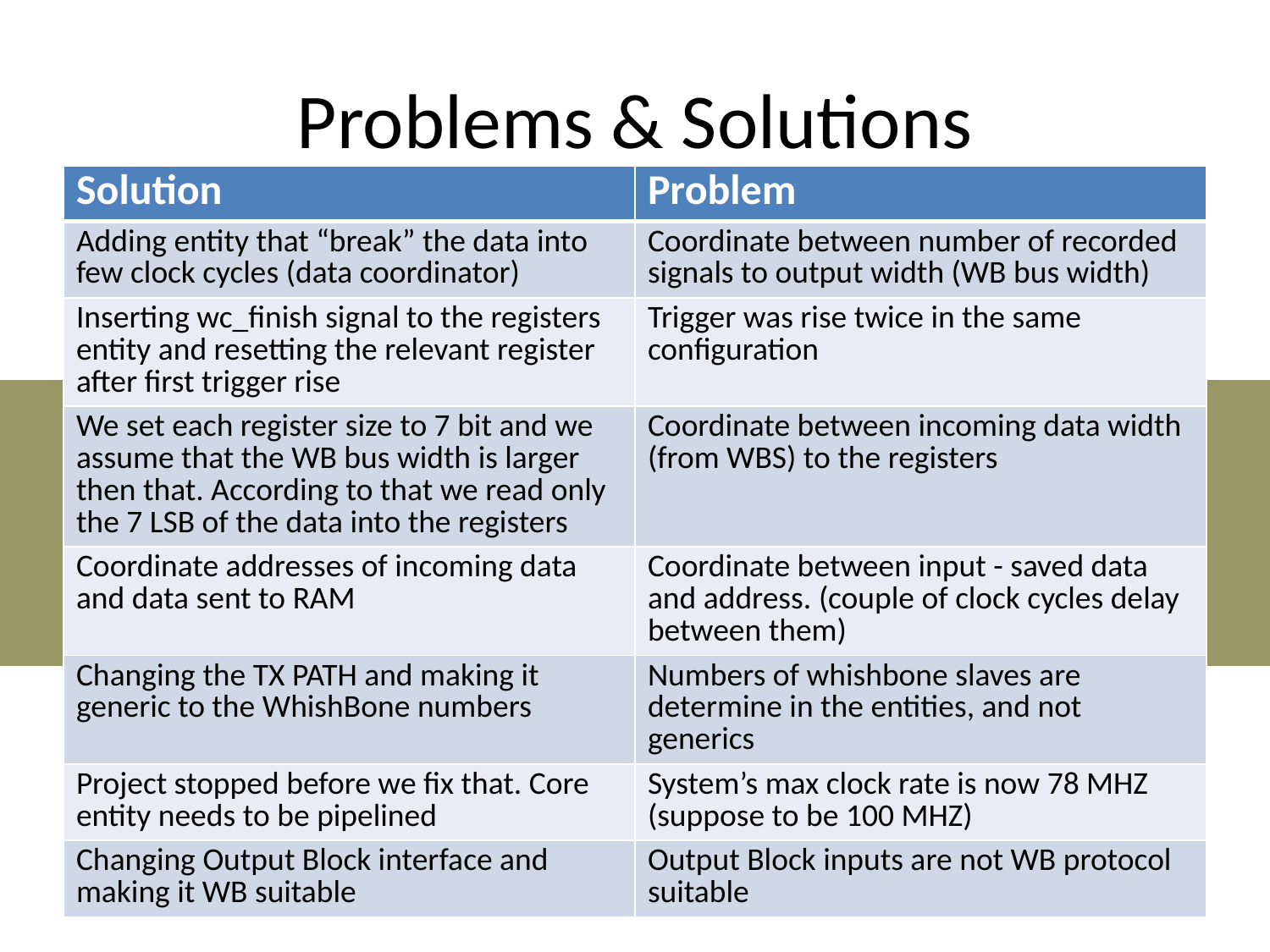

# Problems & Solutions
| Solution | Problem |
| --- | --- |
| Adding entity that “break” the data into few clock cycles (data coordinator) | Coordinate between number of recorded signals to output width (WB bus width) |
| Inserting wc\_finish signal to the registers entity and resetting the relevant register after first trigger rise | Trigger was rise twice in the same configuration |
| We set each register size to 7 bit and we assume that the WB bus width is larger then that. According to that we read only the 7 LSB of the data into the registers | Coordinate between incoming data width (from WBS) to the registers |
| Coordinate addresses of incoming data and data sent to RAM | Coordinate between input - saved data and address. (couple of clock cycles delay between them) |
| Changing the TX PATH and making it generic to the WhishBone numbers | Numbers of whishbone slaves are determine in the entities, and not generics |
| Project stopped before we fix that. Core entity needs to be pipelined | System’s max clock rate is now 78 MHZ (suppose to be 100 MHZ) |
| Changing Output Block interface and making it WB suitable | Output Block inputs are not WB protocol suitable |